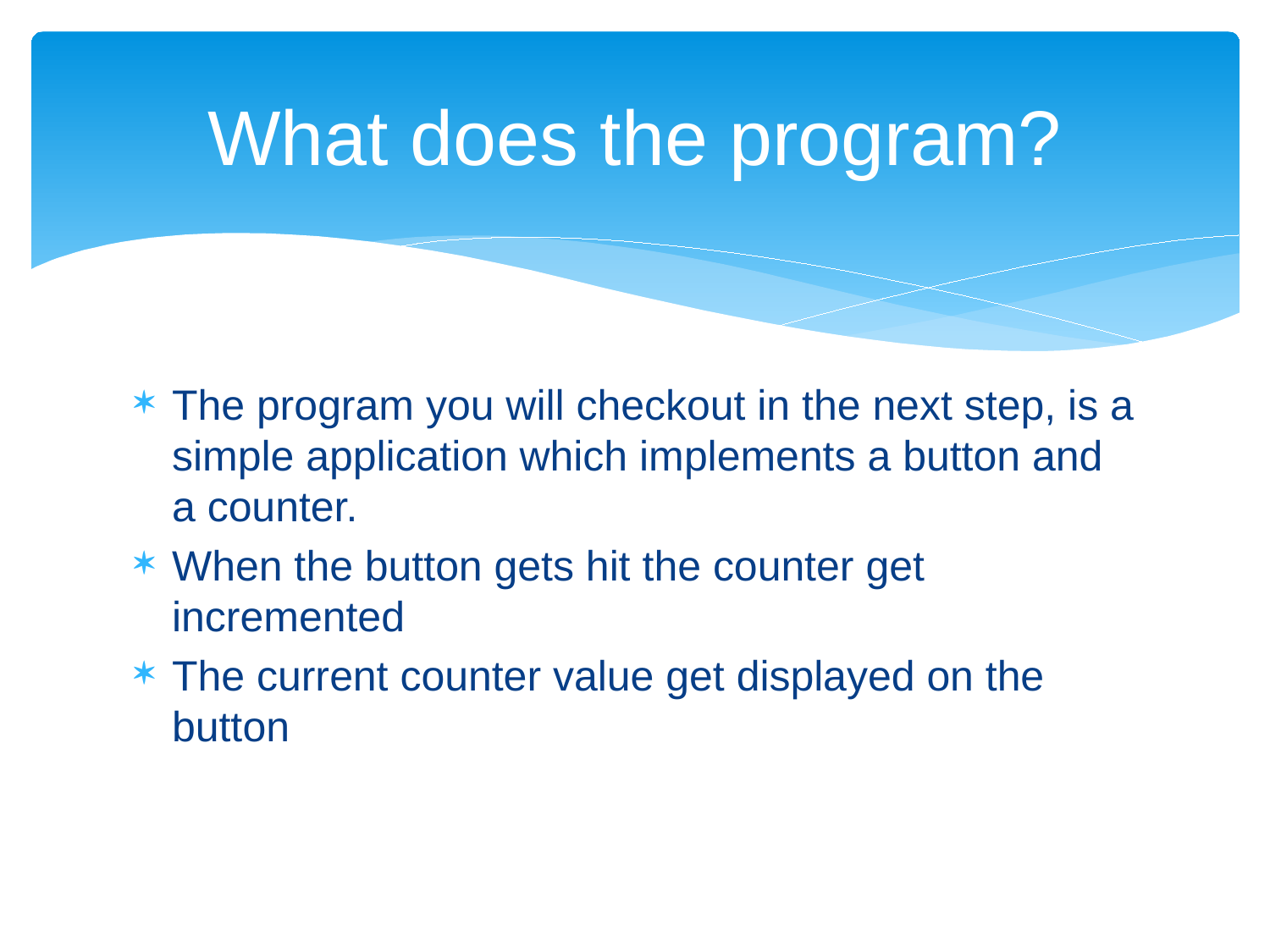

# What does the program?
The program you will checkout in the next step, is a simple application which implements a button and a counter.
When the button gets hit the counter get incremented
The current counter value get displayed on the button